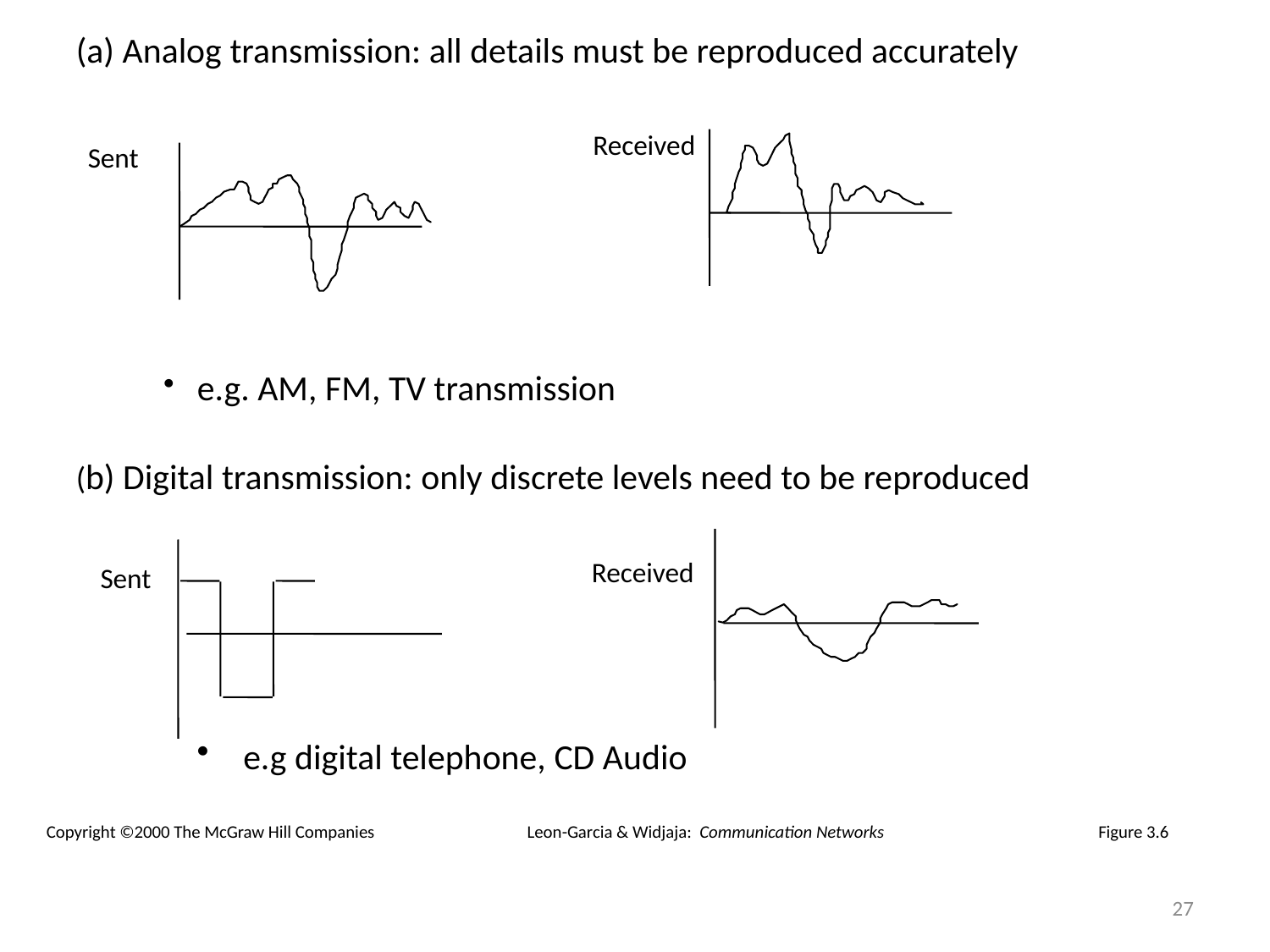

(a) Analog transmission: all details must be reproduced accurately
Received

Sent

 e.g. AM, FM, TV transmission

(b) Digital transmission: only discrete levels need to be reproduced

Received
Sent

  e.g digital telephone, CD Audio
Copyright ©2000 The McGraw Hill Companies
Leon-Garcia & Widjaja:  Communication Networks
Figure 3.6
27